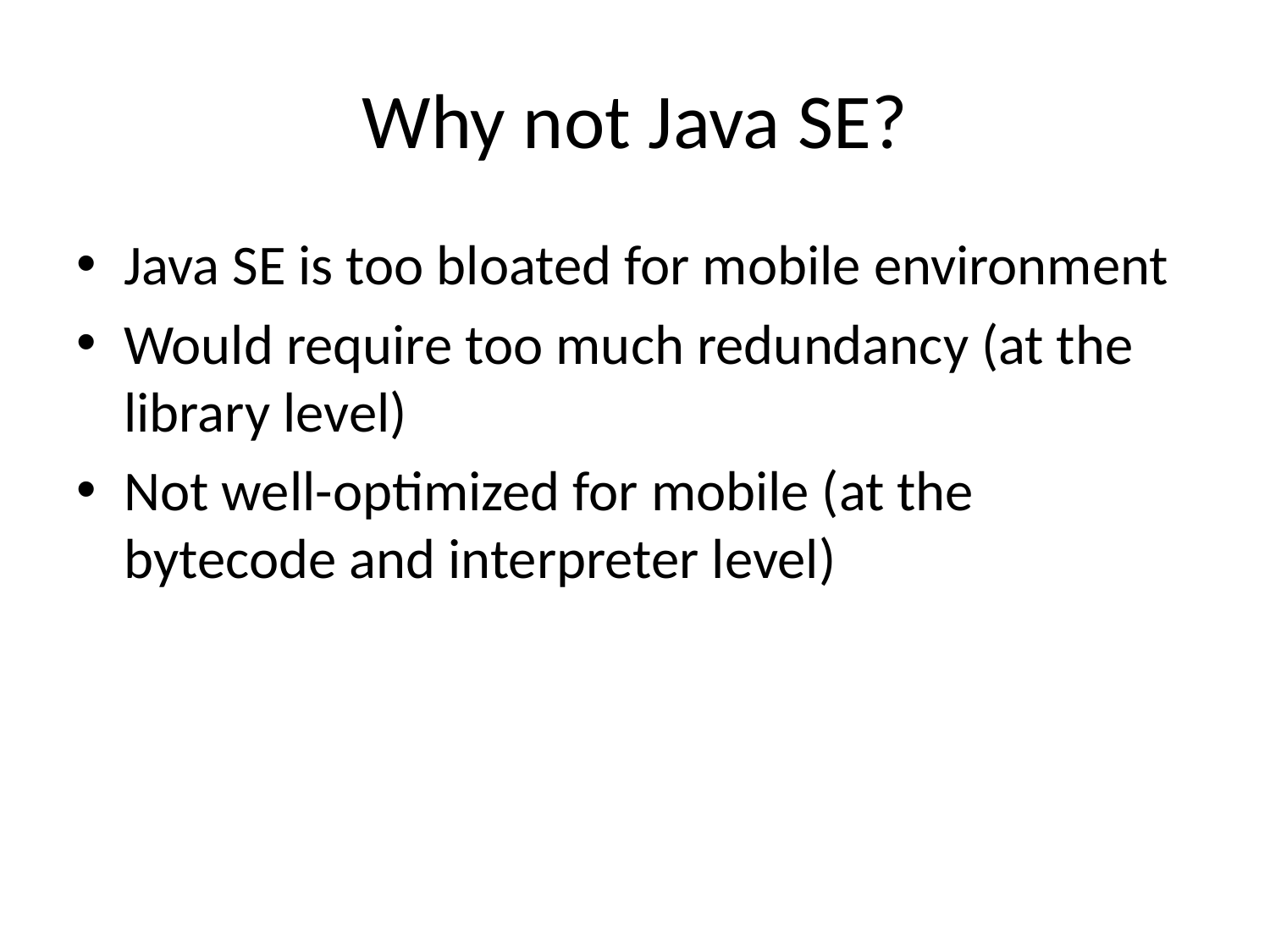

# Why not Java SE?
Java SE is too bloated for mobile environment
Would require too much redundancy (at the library level)
Not well-optimized for mobile (at the bytecode and interpreter level)